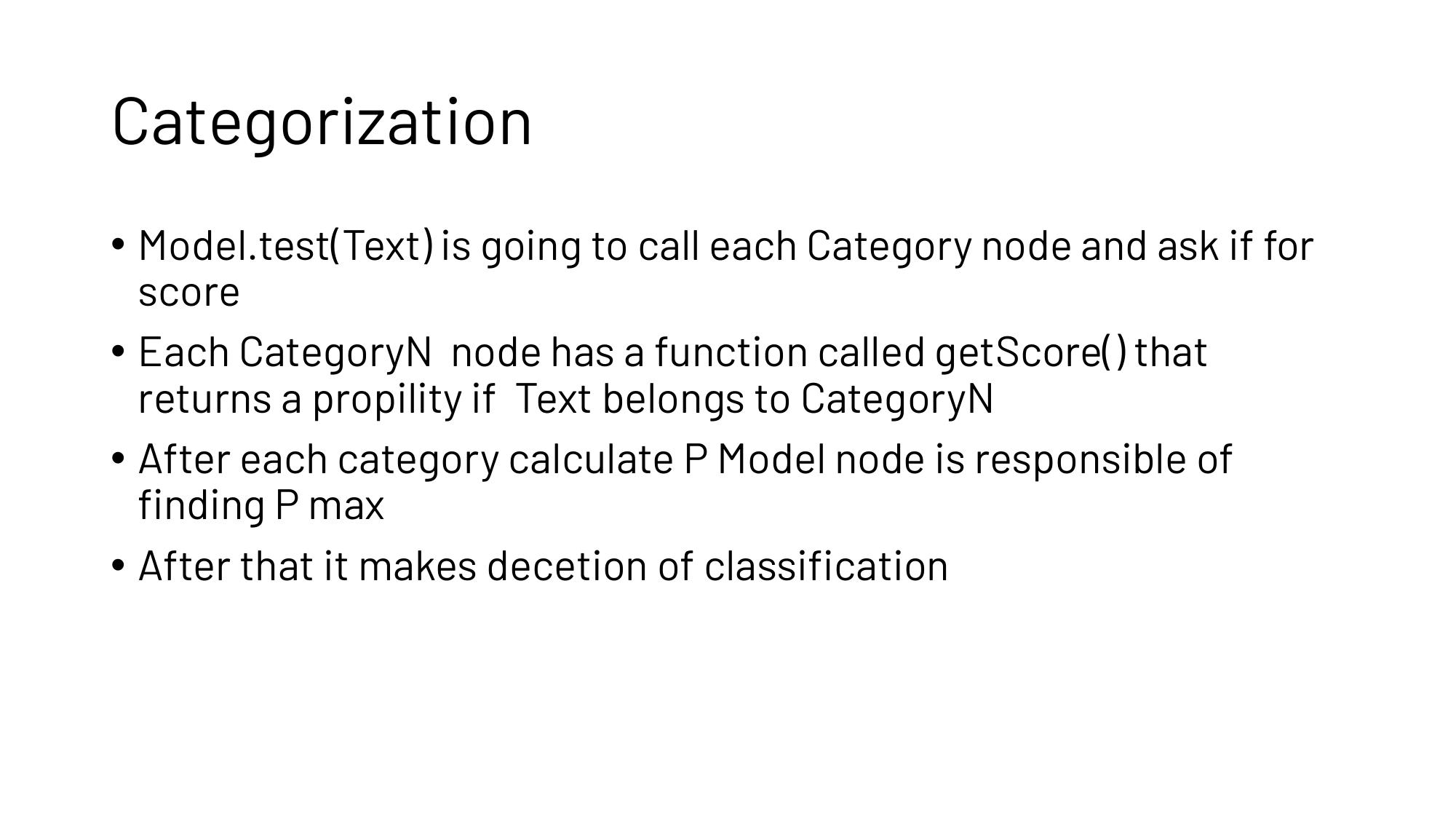

# Categorization
Model.test(Text) is going to call each Category node and ask if for score
Each CategoryN  node has a function called getScore() that returns a propility if  Text belongs to CategoryN
After each category calculate P Model node is responsible of finding P max
After that it makes decetion of classification